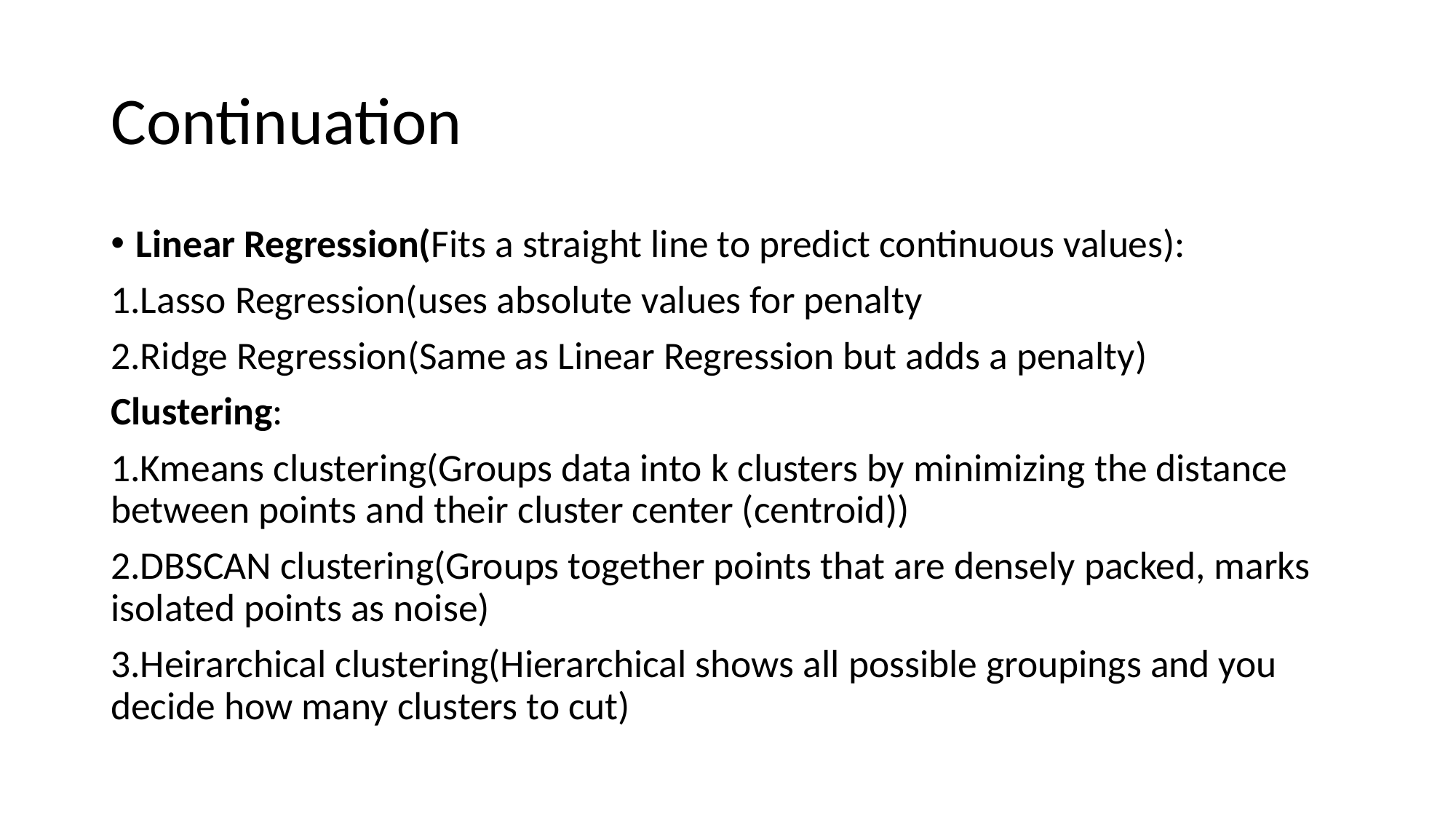

# Continuation
Linear Regression(Fits a straight line to predict continuous values):
1.Lasso Regression(uses absolute values for penalty
2.Ridge Regression(Same as Linear Regression but adds a penalty)
Clustering:
1.Kmeans clustering(Groups data into k clusters by minimizing the distance between points and their cluster center (centroid))
2.DBSCAN clustering(Groups together points that are densely packed, marks isolated points as noise)
3.Heirarchical clustering(Hierarchical shows all possible groupings and you decide how many clusters to cut)